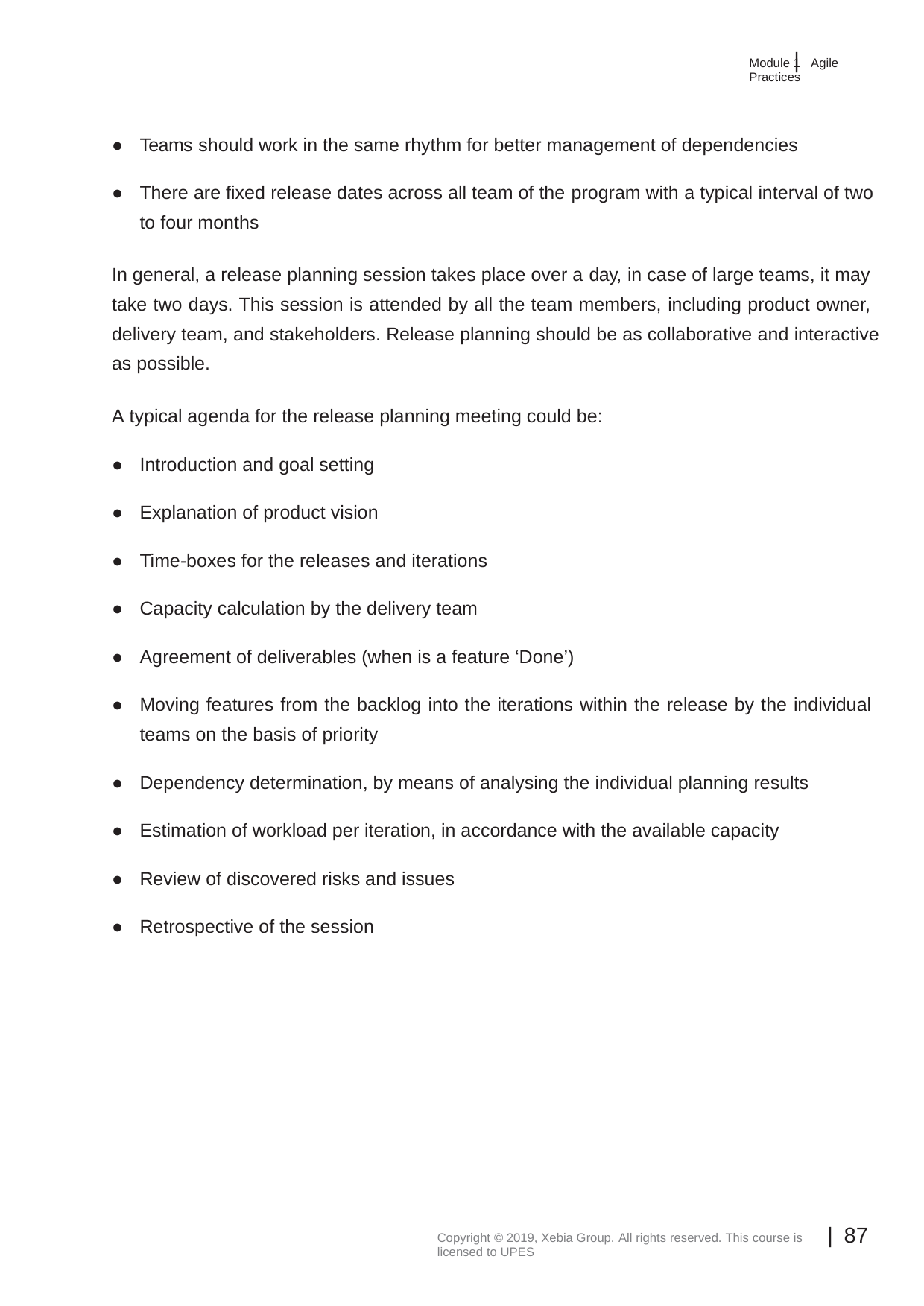

|
Module 1 Agile Practices
● Teams should work in the same rhythm for better management of dependencies
● There are ﬁxed release dates across all team of the program with a typical interval of two
to four months
In general, a release planning session takes place over a day, in case of large teams, it may
take two days. This session is attended by all the team members, including product owner,
delivery team, and stakeholders. Release planning should be as collaborative and interactive
as possible.
A typical agenda for the release planning meeting could be:
● Introduction and goal setting
● Explanation of product vision
● Time-boxes for the releases and iterations
● Capacity calculation by the delivery team
● Agreement of deliverables (when is a feature ‘Done’)
● Moving features from the backlog into the iterations within the release by the individual
teams on the basis of priority
● Dependency determination, by means of analysing the individual planning results
● Estimation of workload per iteration, in accordance with the available capacity
● Review of discovered risks and issues
● Retrospective of the session
| 87
Copyright © 2019, Xebia Group. All rights reserved. This course is licensed to UPES